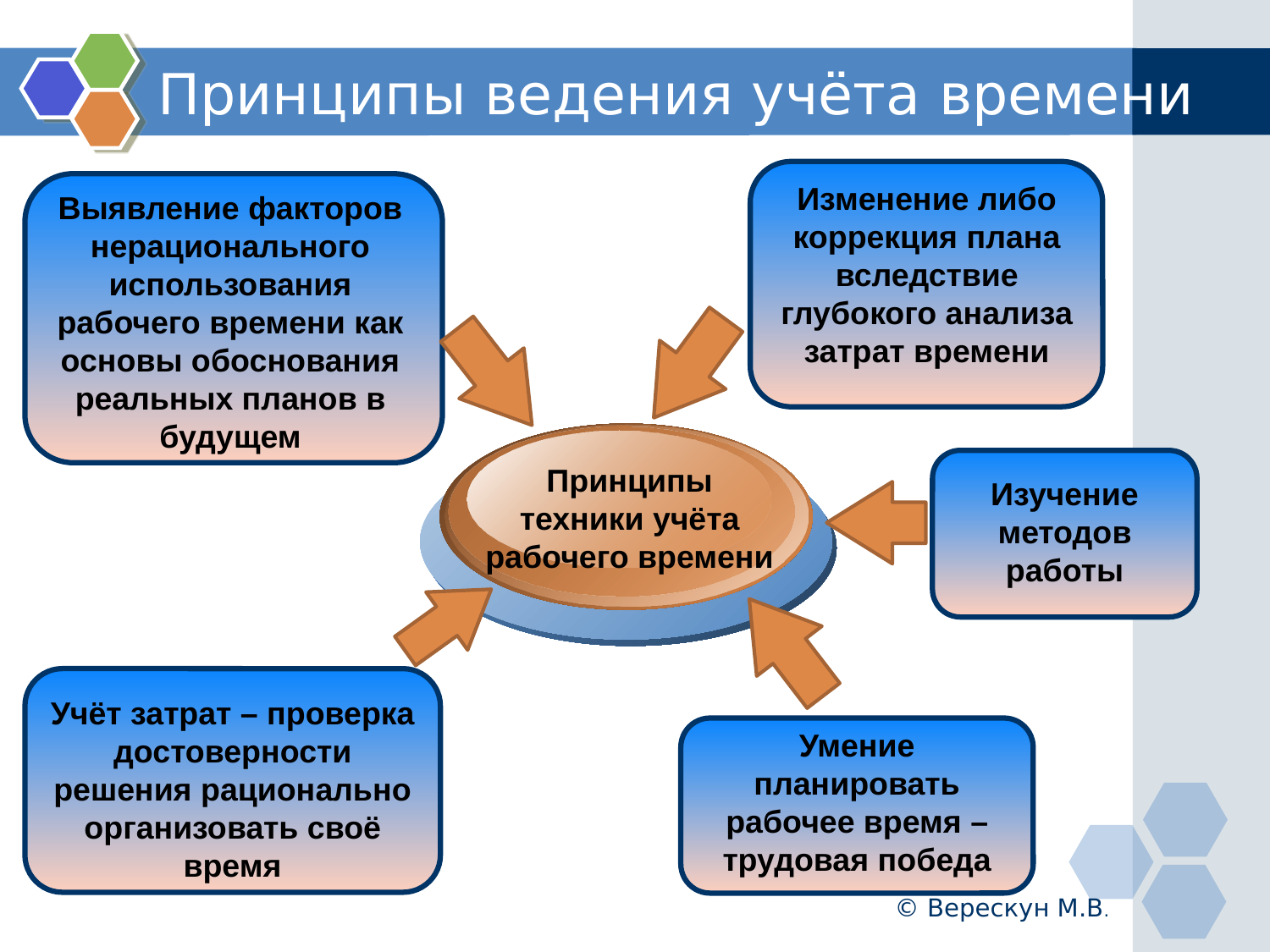

# Принципы ведения учёта времени

Изменение либо коррекция плана вследствие глубокого анализа затрат времени

Выявление факторов нерационального использования рабочего времени как основы обоснования реальных планов в будущем

Принципы техники учёта рабочего времени
Изучение методов работы

Учёт затрат – проверка достоверности решения рационально организовать своё время

Умение планировать рабочее время – трудовая победа
© Верескун М.В.